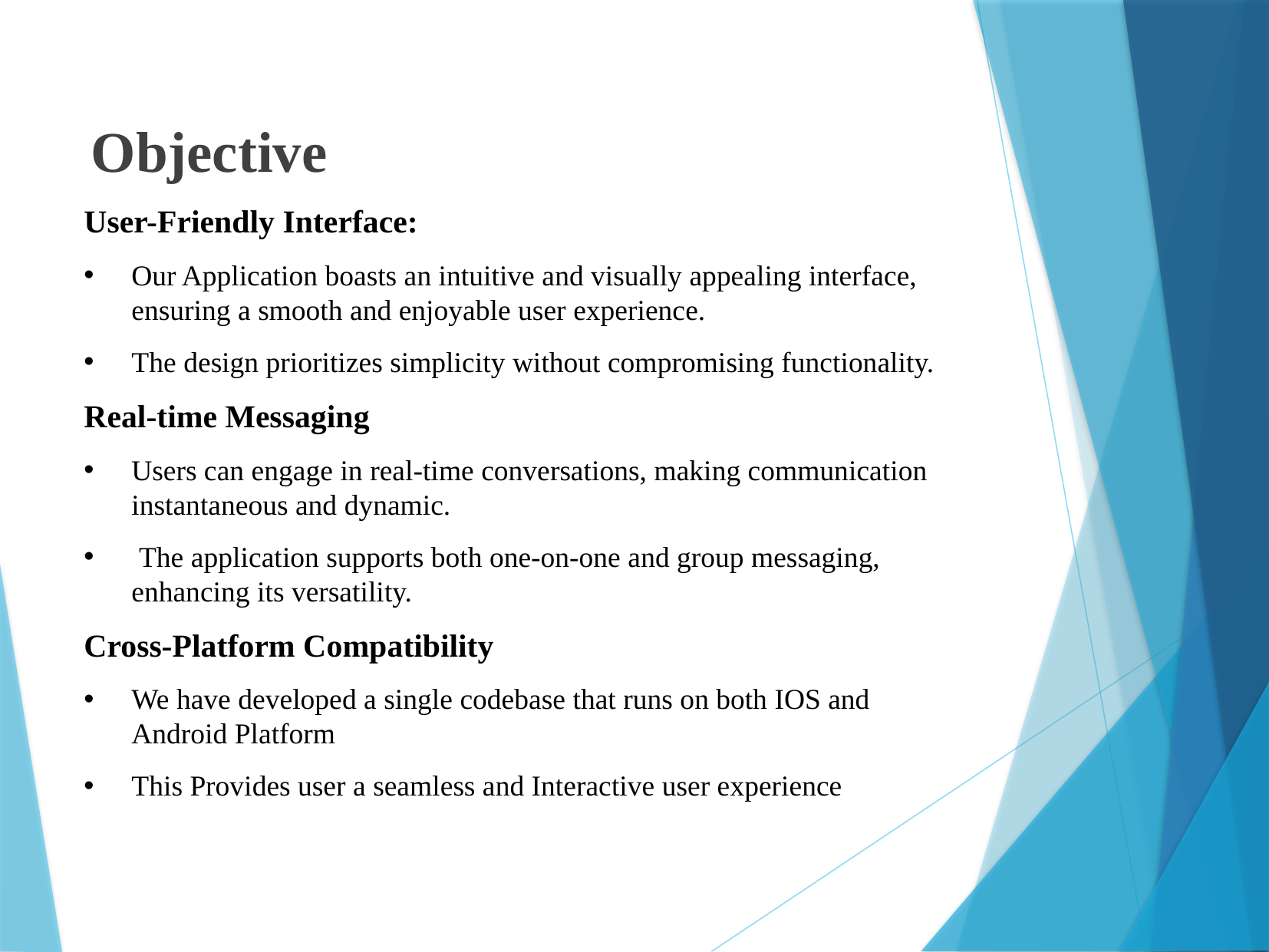

Objective
User-Friendly Interface:
Our Application boasts an intuitive and visually appealing interface, ensuring a smooth and enjoyable user experience.
The design prioritizes simplicity without compromising functionality.
Real-time Messaging
Users can engage in real-time conversations, making communication instantaneous and dynamic.
 The application supports both one-on-one and group messaging, enhancing its versatility.
Cross-Platform Compatibility
We have developed a single codebase that runs on both IOS and Android Platform
This Provides user a seamless and Interactive user experience